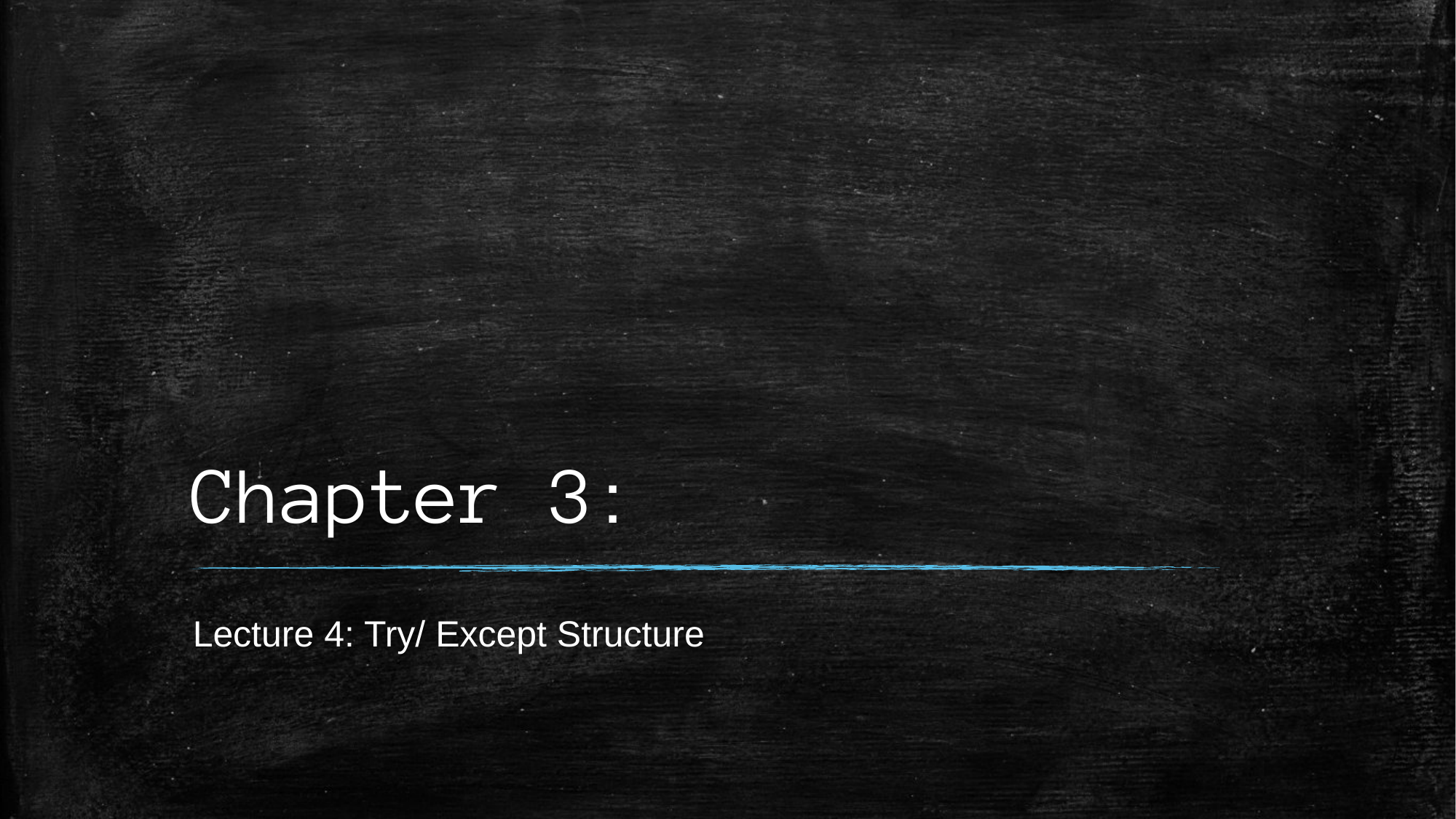

# Chapter 3:
Lecture 4: Try/ Except Structure